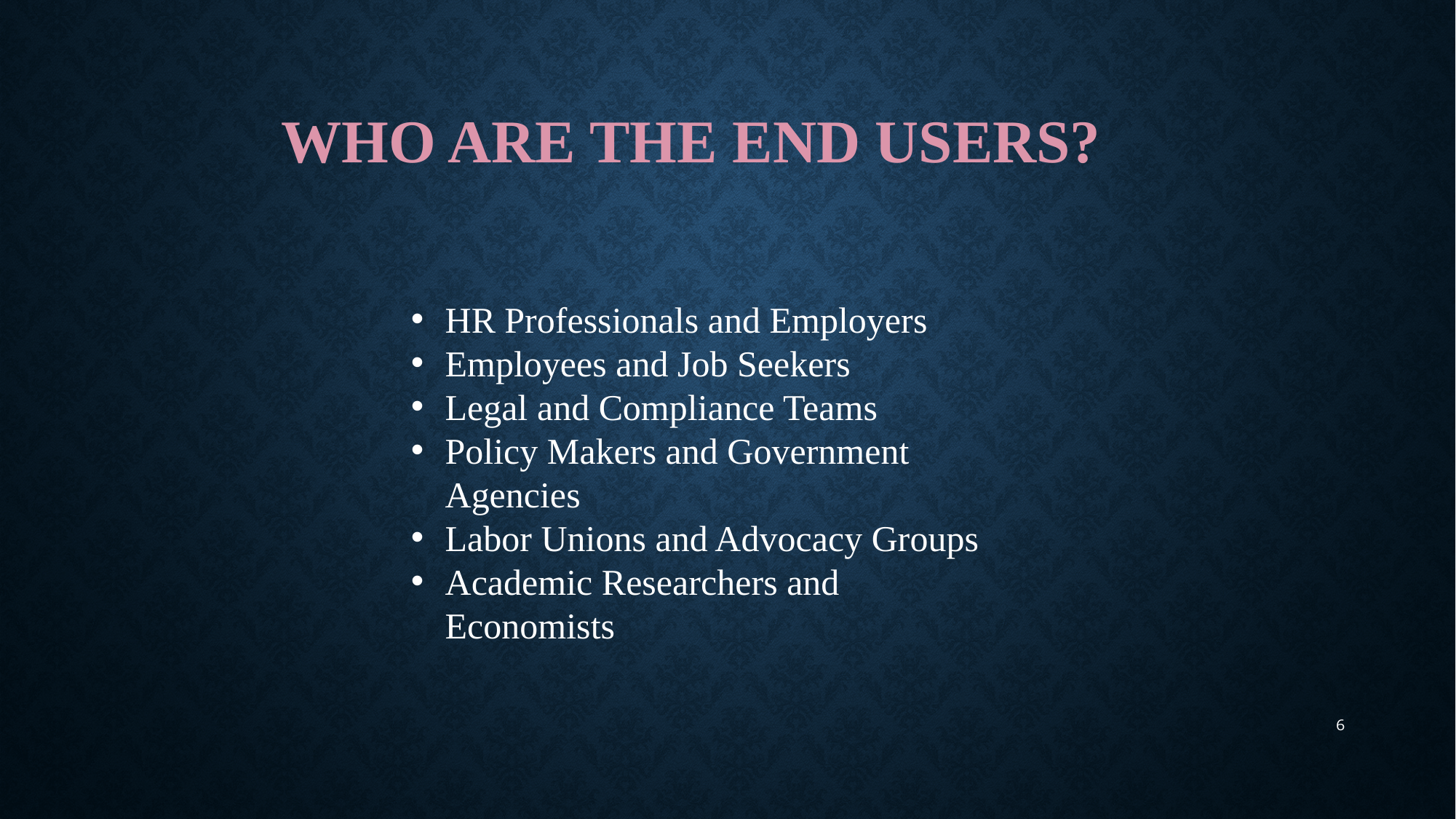

# WHO ARE THE END USERS?
HR Professionals and Employers
Employees and Job Seekers
Legal and Compliance Teams
Policy Makers and Government Agencies
Labor Unions and Advocacy Groups
Academic Researchers and Economists

6